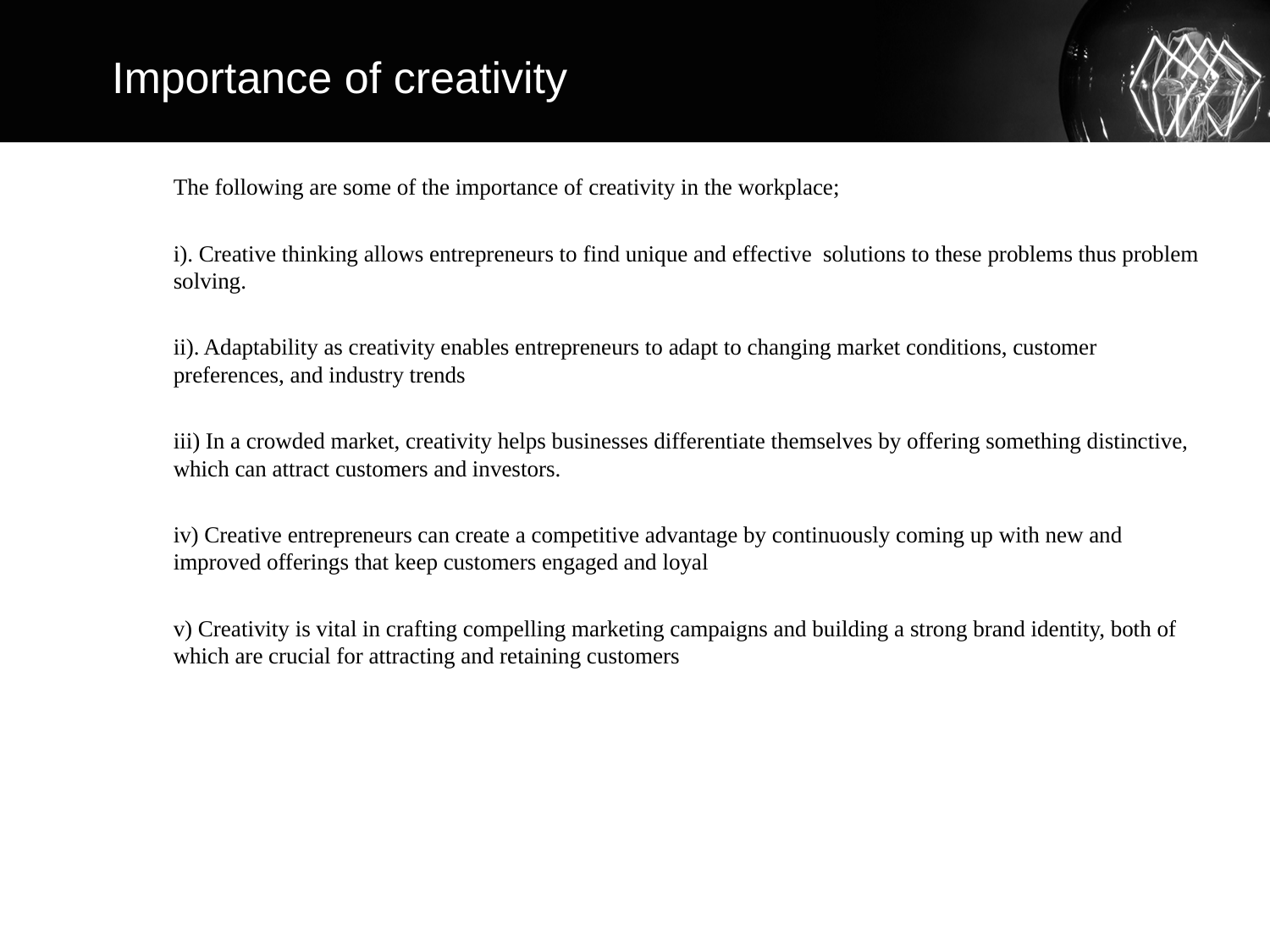

Importance of creativity
# The following are some of the importance of creativity in the workplace;

i). Creative thinking allows entrepreneurs to find unique and effective  solutions to these problems thus problem solving.

ii). Adaptability as creativity enables entrepreneurs to adapt to changing market conditions, customer preferences, and industry trends

iii) In a crowded market, creativity helps businesses differentiate themselves by offering something distinctive, which can attract customers and investors.

iv) Creative entrepreneurs can create a competitive advantage by continuously coming up with new and improved offerings that keep customers engaged and loyal

v) Creativity is vital in crafting compelling marketing campaigns and building a strong brand identity, both of which are crucial for attracting and retaining customers